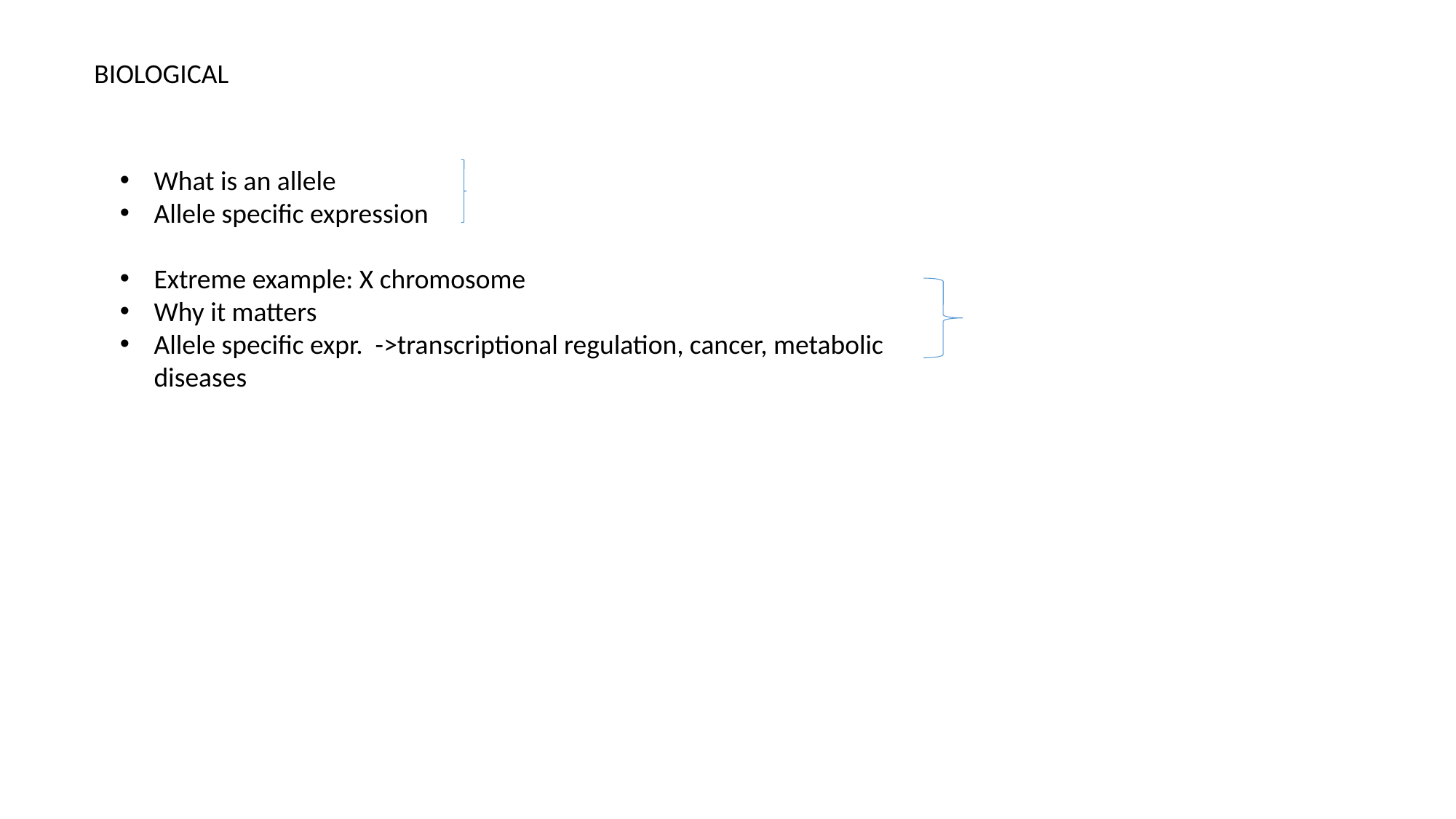

BIOLOGICAL
What is an allele
Allele specific expression

Extreme example: X chromosome
Why it matters
Allele specific expr.  ->transcriptional regulation, cancer, metabolic diseases